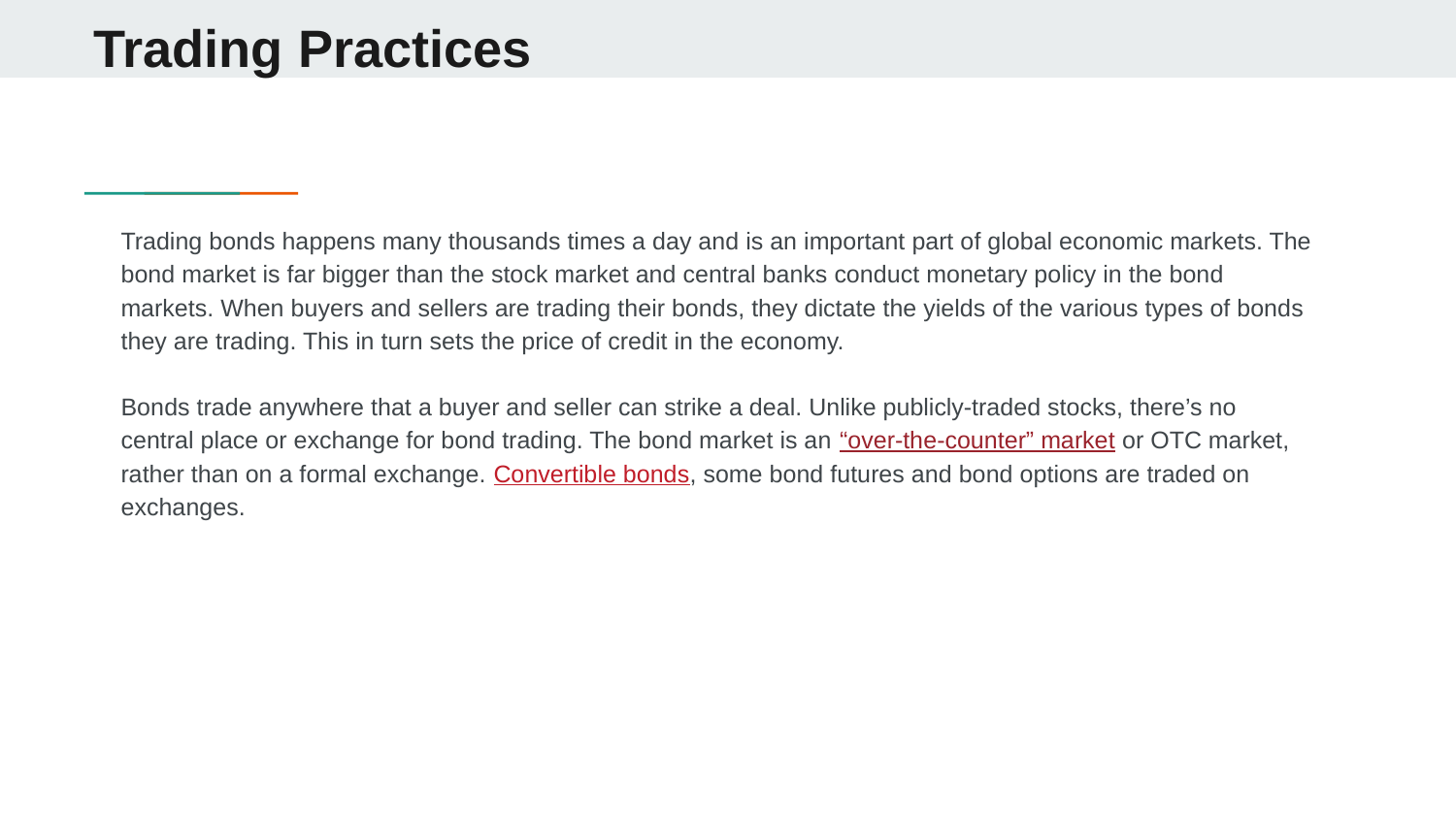

# Trading Practices
Trading bonds happens many thousands times a day and is an important part of global economic markets. The bond market is far bigger than the stock market and central banks conduct monetary policy in the bond markets. When buyers and sellers are trading their bonds, they dictate the yields of the various types of bonds they are trading. This in turn sets the price of credit in the economy.
Bonds trade anywhere that a buyer and seller can strike a deal. Unlike publicly-traded stocks, there’s no central place or exchange for bond trading. The bond market is an “over-the-counter” market or OTC market, rather than on a formal exchange. Convertible bonds, some bond futures and bond options are traded on exchanges.